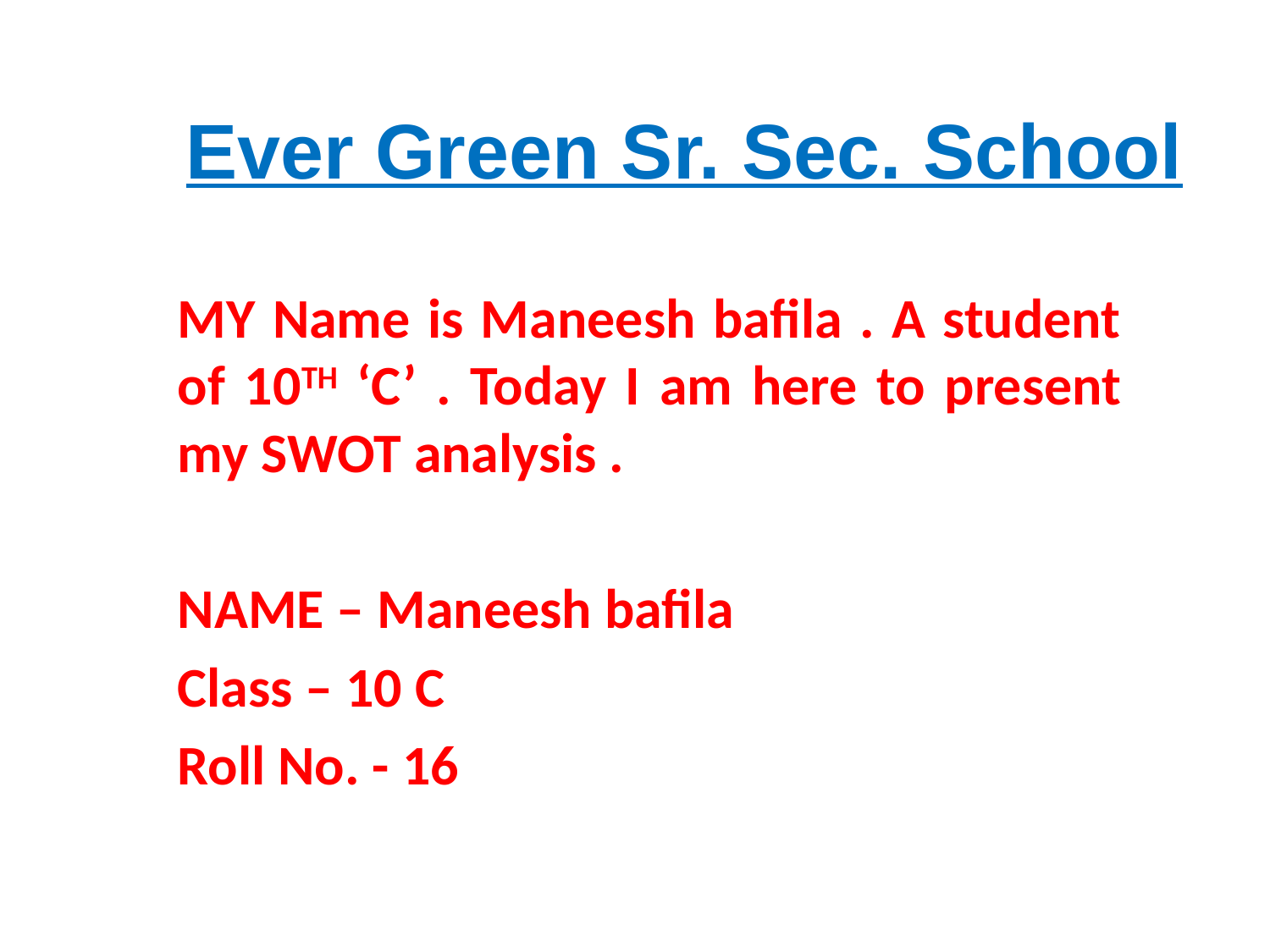

# Ever Green Sr. Sec. School
MY Name is Maneesh bafila . A student of 10TH ‘C’ . Today I am here to present my SWOT analysis .

NAME – Maneesh bafila
Class – 10 C
Roll No. - 16